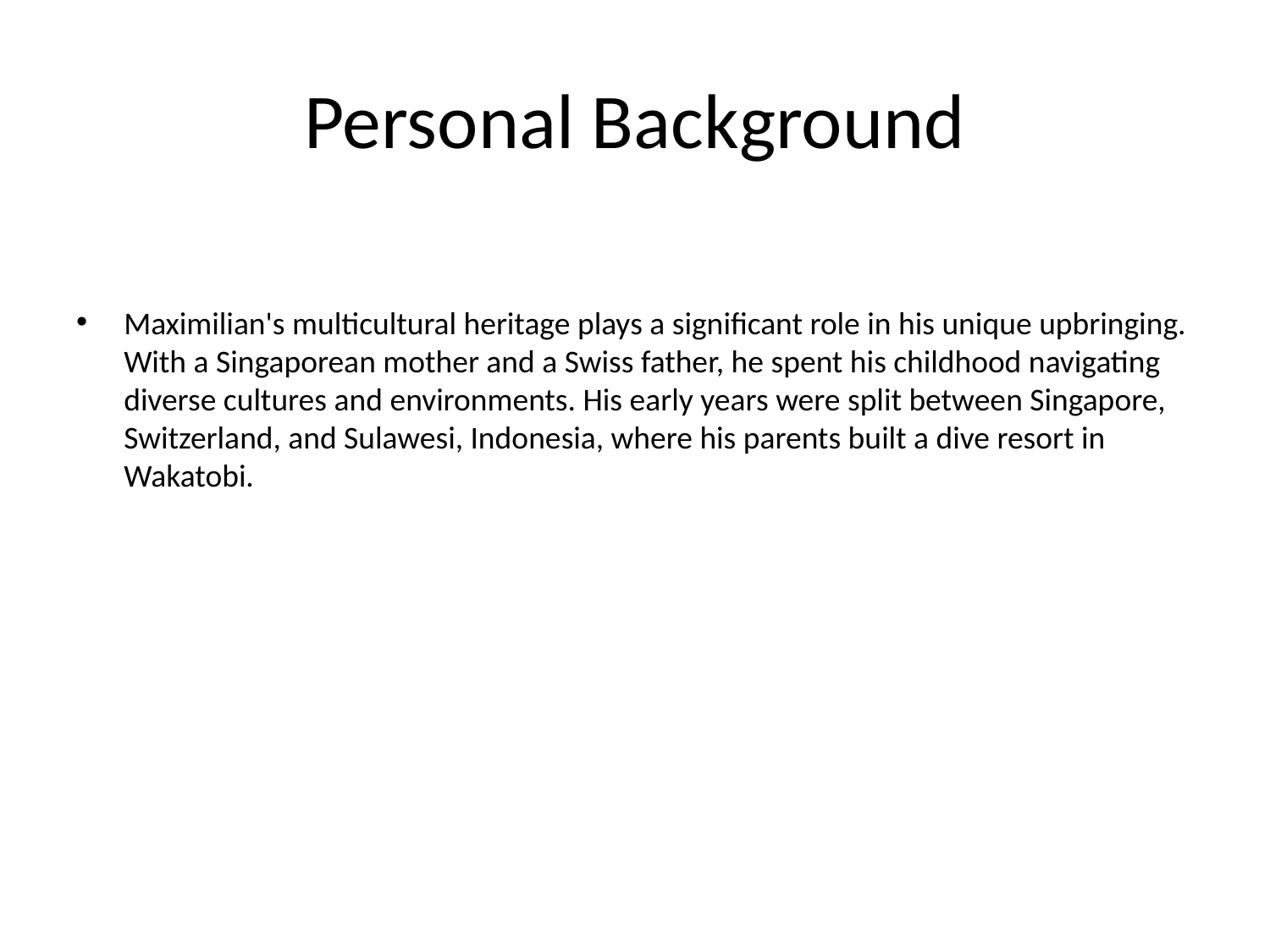

# Personal Background

Maximilian's multicultural heritage plays a significant role in his unique upbringing. With a Singaporean mother and a Swiss father, he spent his childhood navigating diverse cultures and environments. His early years were split between Singapore, Switzerland, and Sulawesi, Indonesia, where his parents built a dive resort in Wakatobi.